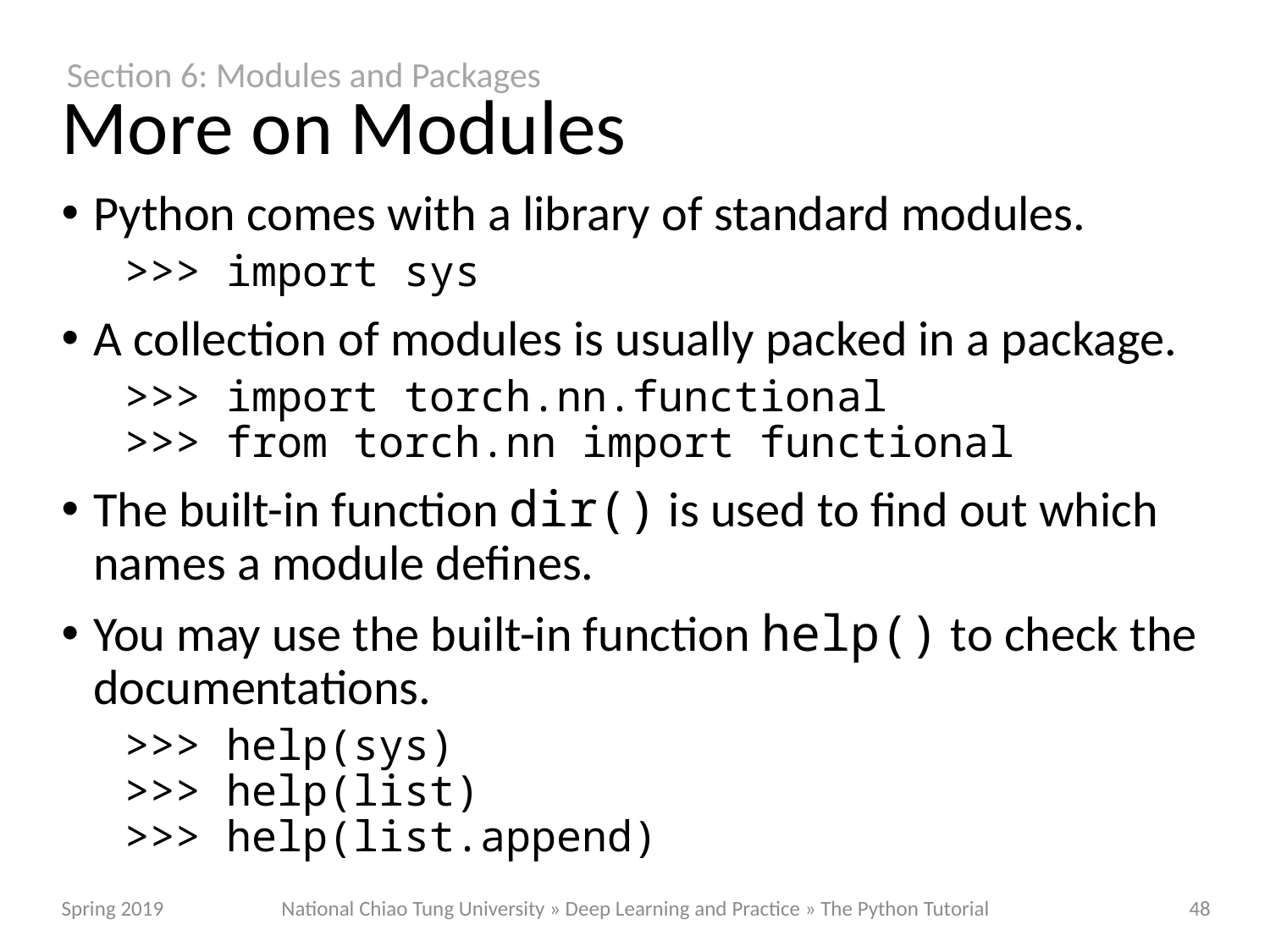

Section 6: Modules and Packages
# More on Modules
Python comes with a library of standard modules.
>>> import sys
A collection of modules is usually packed in a package.
>>> import torch.nn.functional
>>> from torch.nn import functional
The built-in function dir() is used to find out which names a module defines.
You may use the built-in function help() to check the documentations.
>>> help(sys)
>>> help(list)
>>> help(list.append)

National Chiao Tung University » Deep Learning and Practice » The Python Tutorial
Spring 2019
48